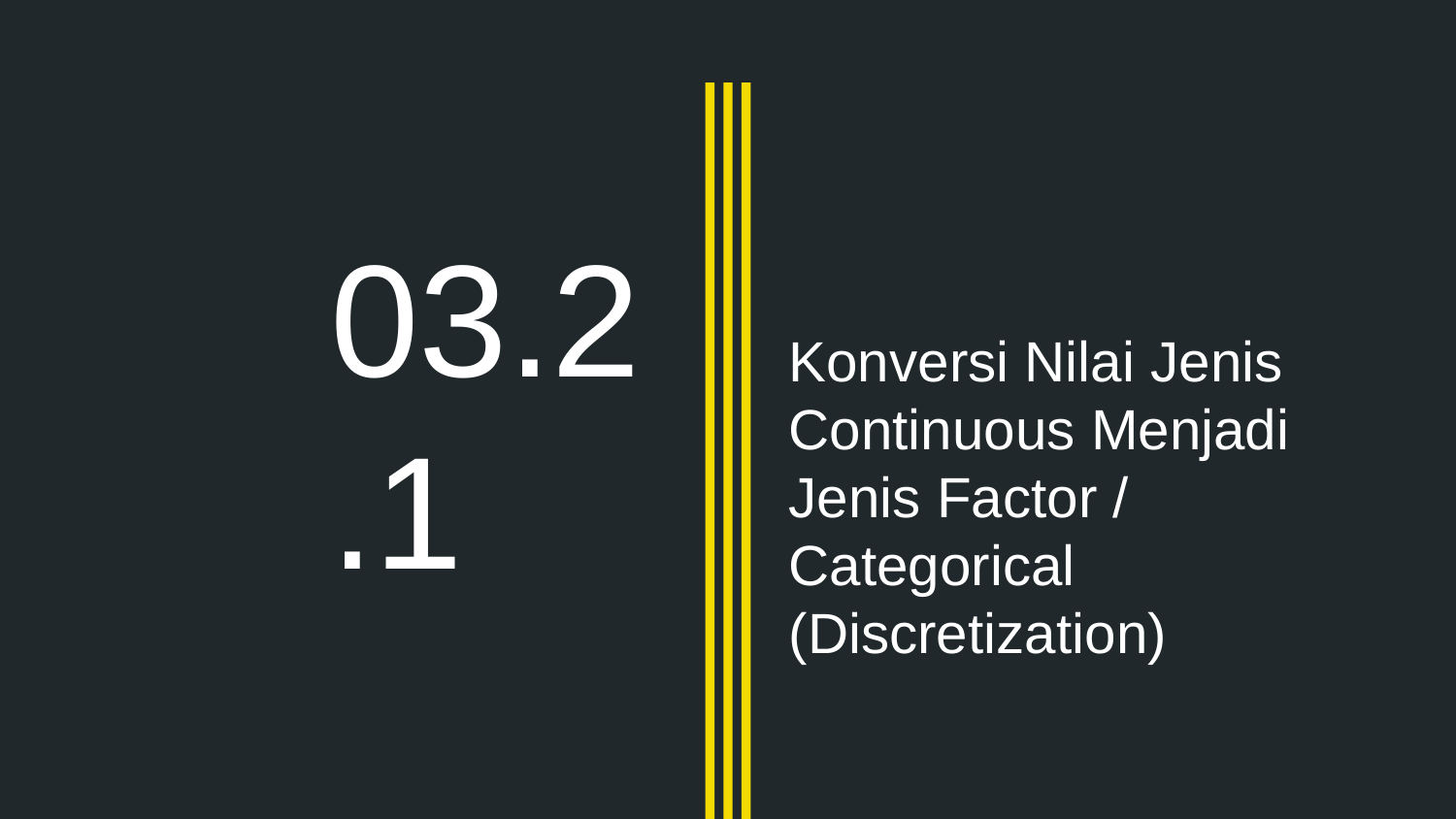

# 03.2.1
Konversi Nilai Jenis Continuous Menjadi Jenis Factor / Categorical (Discretization)